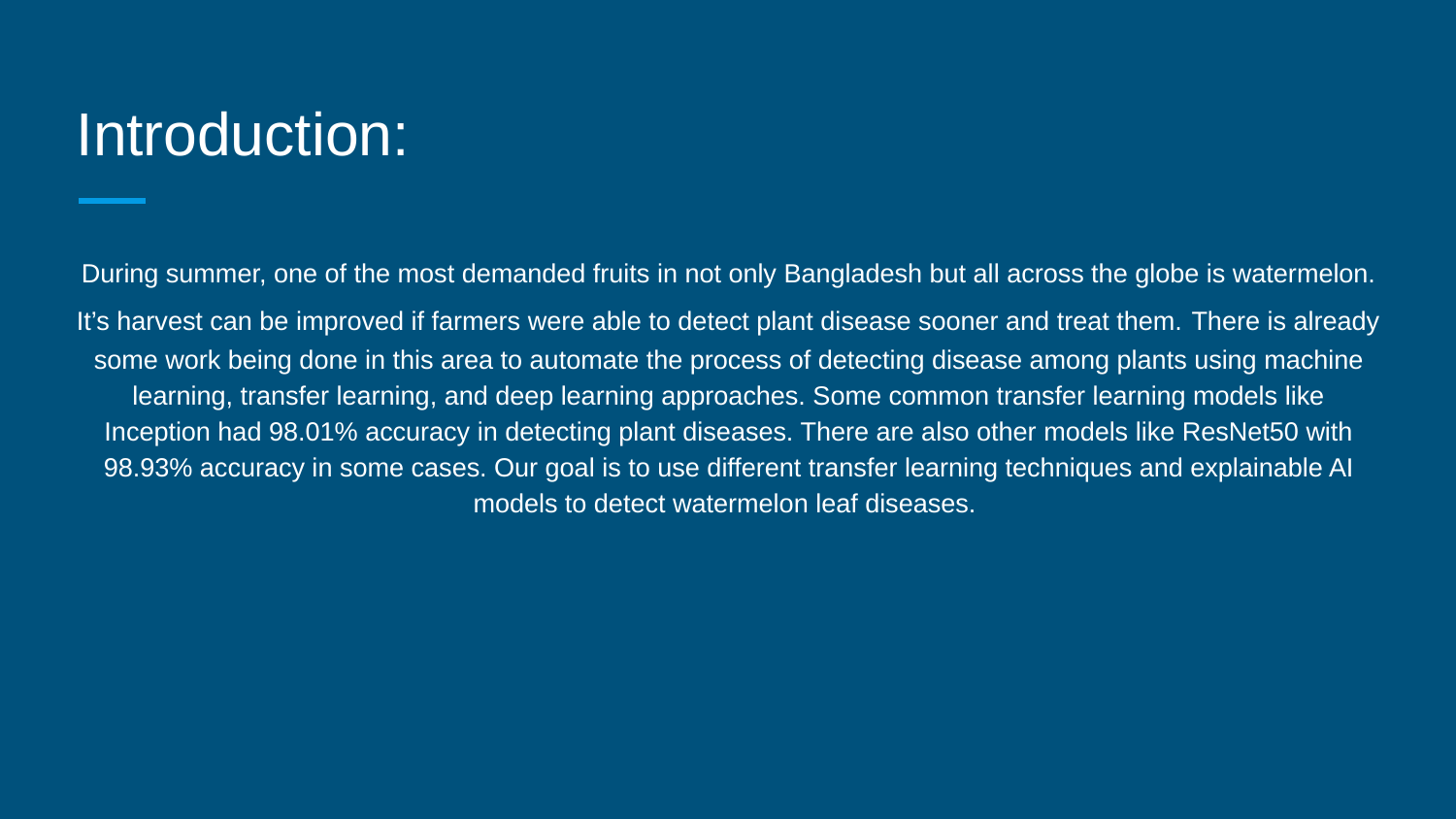

# Introduction:
During summer, one of the most demanded fruits in not only Bangladesh but all across the globe is watermelon. It’s harvest can be improved if farmers were able to detect plant disease sooner and treat them. There is already some work being done in this area to automate the process of detecting disease among plants using machine learning, transfer learning, and deep learning approaches. Some common transfer learning models like Inception had 98.01% accuracy in detecting plant diseases. There are also other models like ResNet50 with 98.93% accuracy in some cases. Our goal is to use different transfer learning techniques and explainable AI models to detect watermelon leaf diseases.